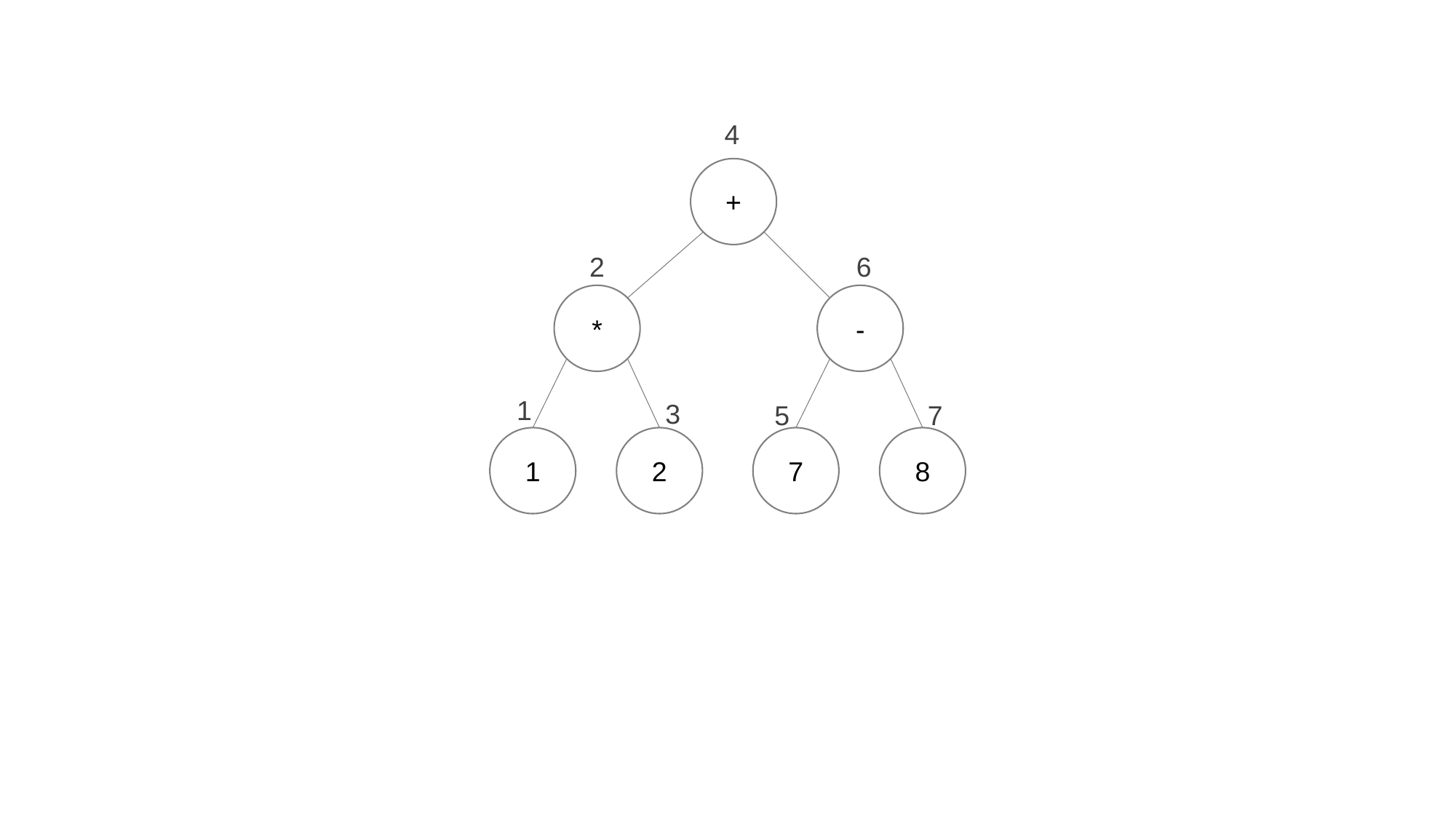

4
+
2
6
*
-
1
3
5
7
1
2
7
8